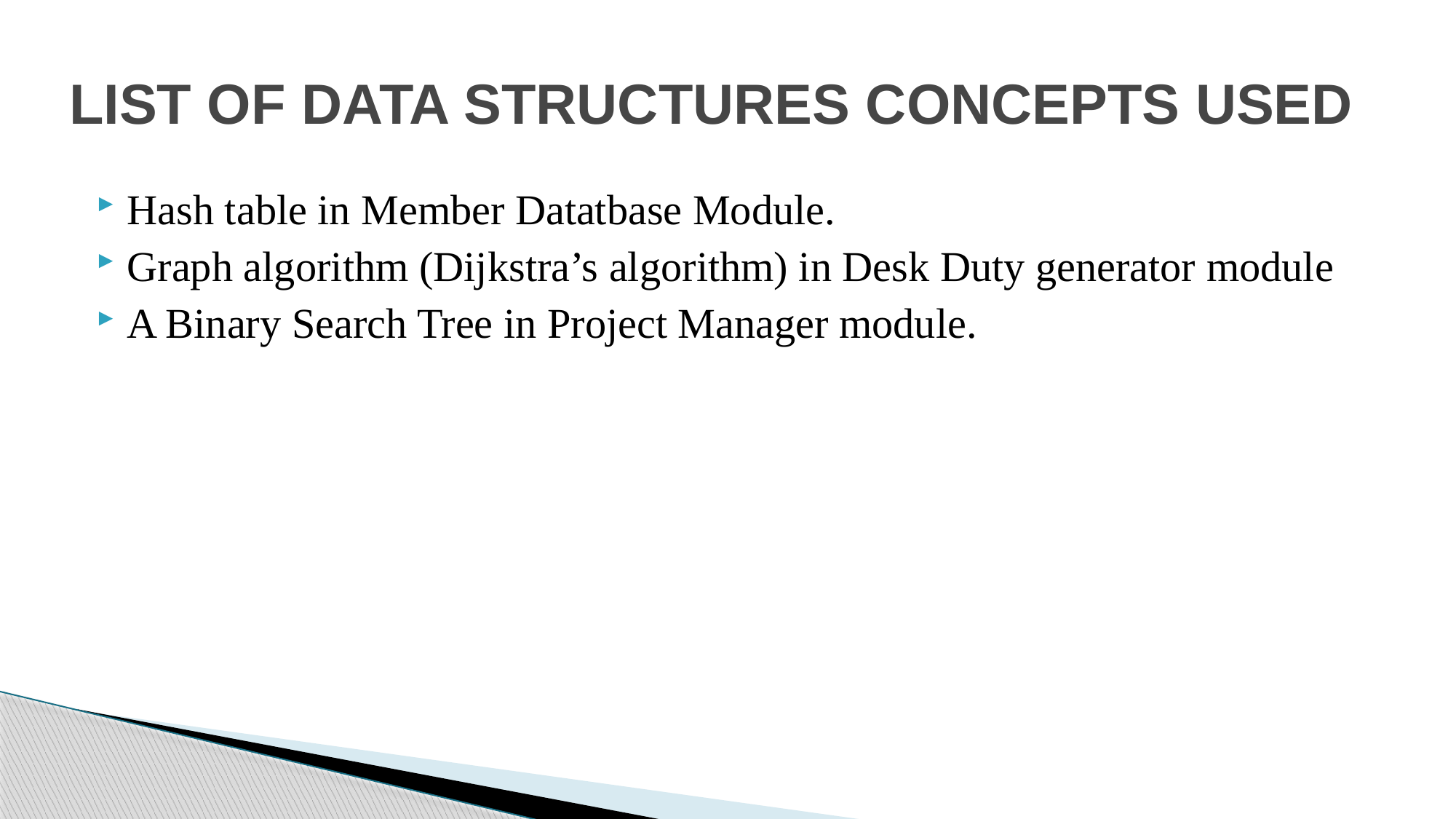

# LIST OF DATA STRUCTURES CONCEPTS USED
Hash table in Member Datatbase Module.
Graph algorithm (Dijkstra’s algorithm) in Desk Duty generator module
A Binary Search Tree in Project Manager module.